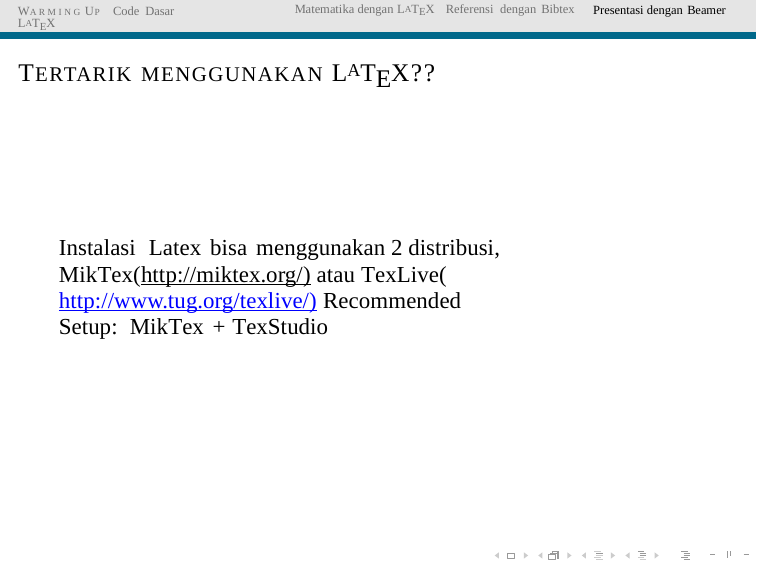

WA R M I N G UP     Code Dasar LATEX
Matematika dengan LATEX   Referensi  dengan Bibtex
Presentasi dengan Beamer

TERTARIK MENGGUNAKAN LATEX??
Instalasi  Latex bisa menggunakan 2 distribusi,
MikTex(http://miktex.org/) atau TexLive(http://www.tug.org/texlive/) Recommended Setup:  MikTex + TexStudio